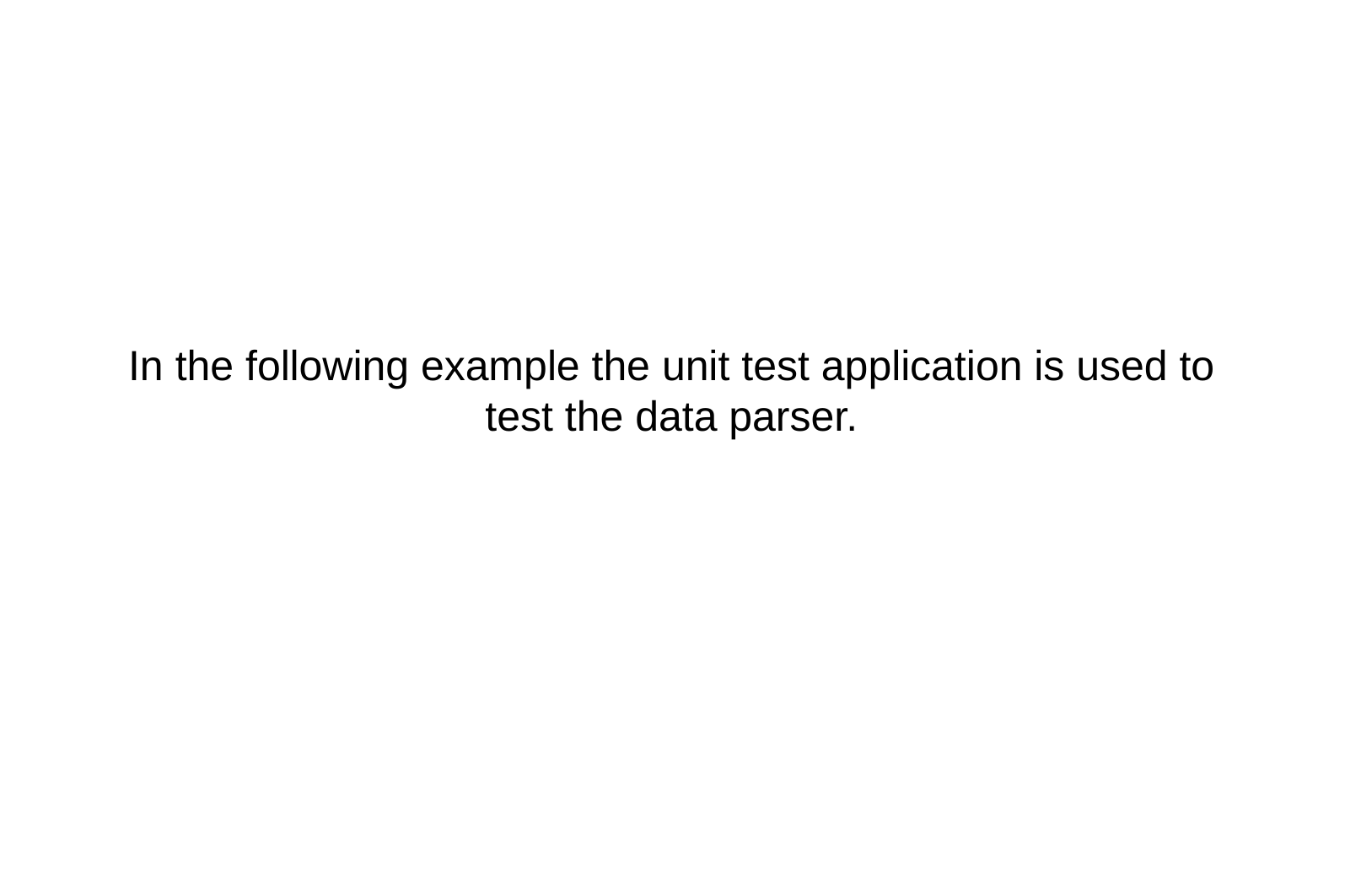

In the following example the unit test application is used to test the data parser.